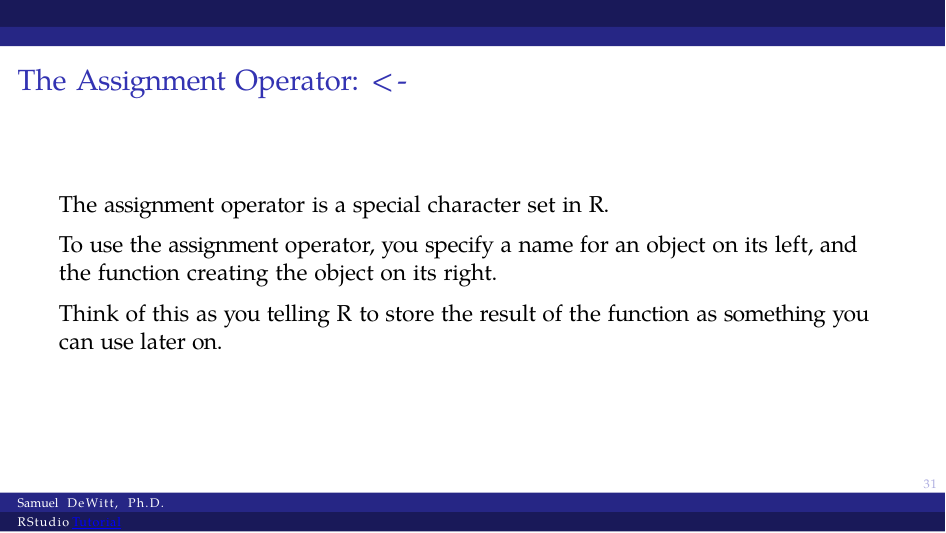

# The Assignment Operator: <-
The assignment operator is a special character set in R.
To use the assignment operator, you specify a name for an object on its left, and the function creating the object on its right.
Think of this as you telling R to store the result of the function as something you can use later on.
31
Samuel DeWitt, Ph.D. RStudio Tutorial